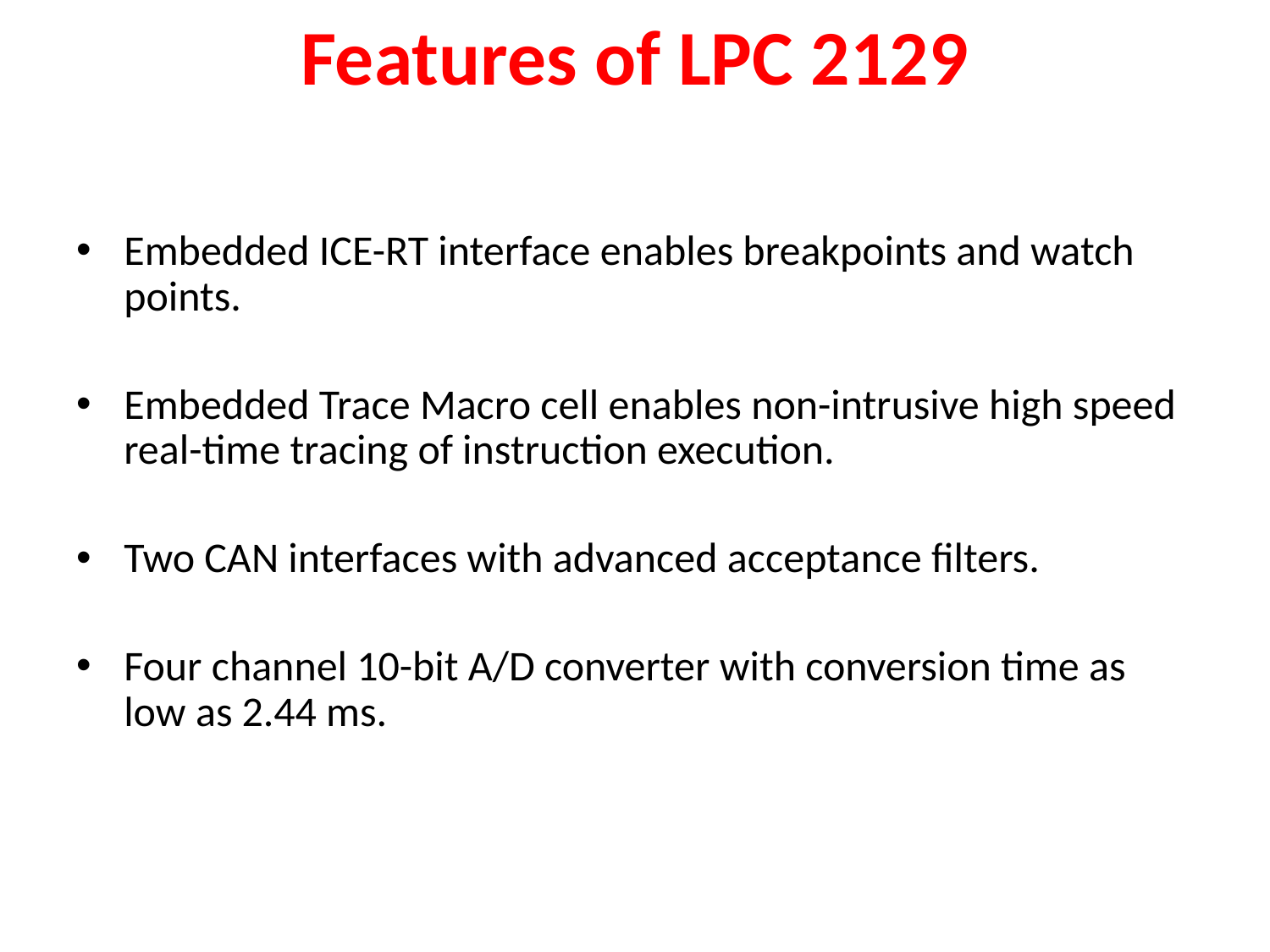

# Features of LPC 2129
Embedded ICE-RT interface enables breakpoints and watch points.

Embedded Trace Macro cell enables non-intrusive high speed real-time tracing of instruction execution.

Two CAN interfaces with advanced acceptance filters.

Four channel 10-bit A/D converter with conversion time as low as 2.44 ms.